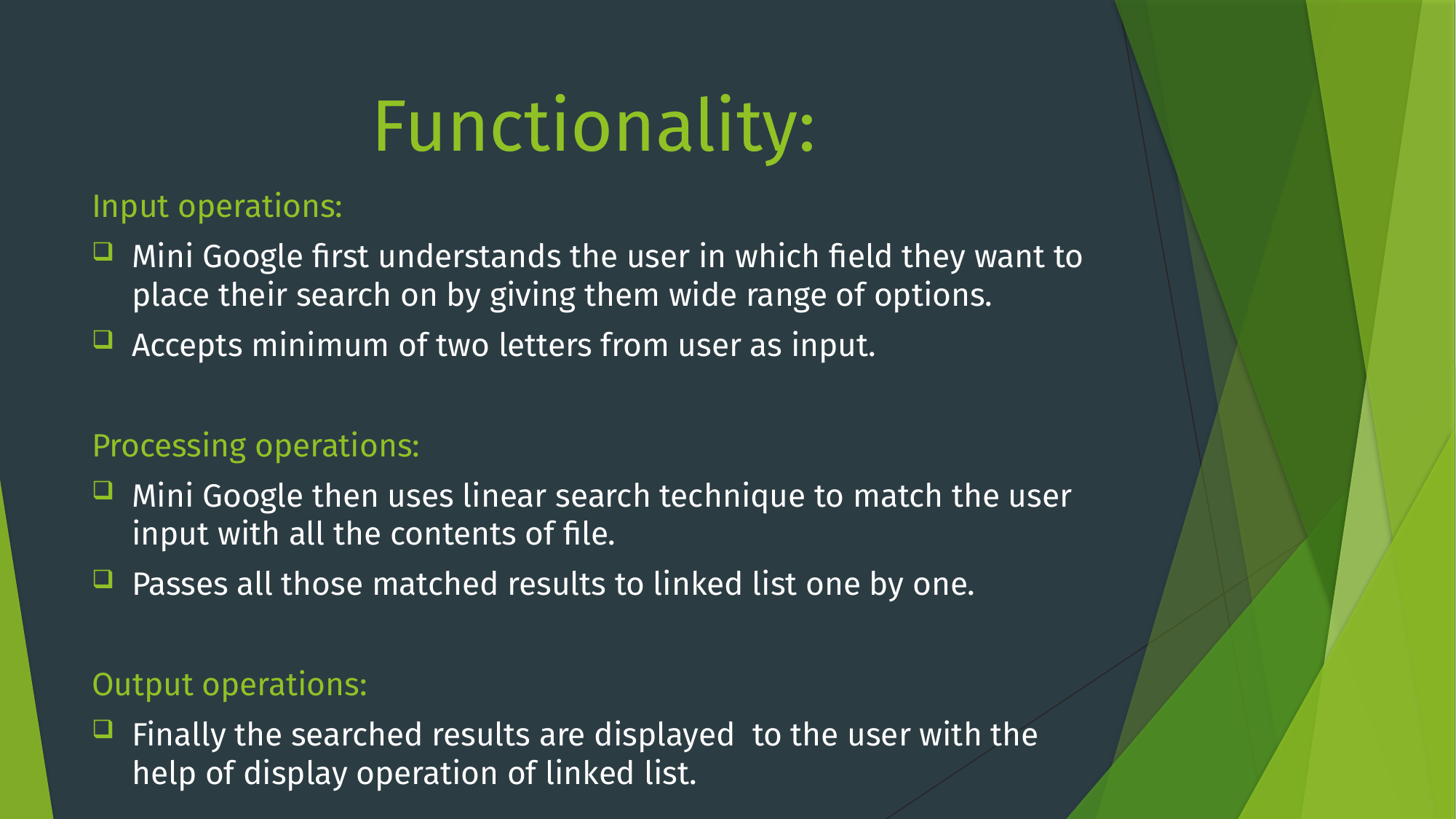

# Functionality:
Input operations:
Mini Google first understands the user in which field they want to place their search on by giving them wide range of options.
Accepts minimum of two letters from user as input.

Processing operations:
Mini Google then uses linear search technique to match the user input with all the contents of file.
Passes all those matched results to linked list one by one.

Output operations:
Finally the searched results are displayed  to the user with the help of display operation of linked list.